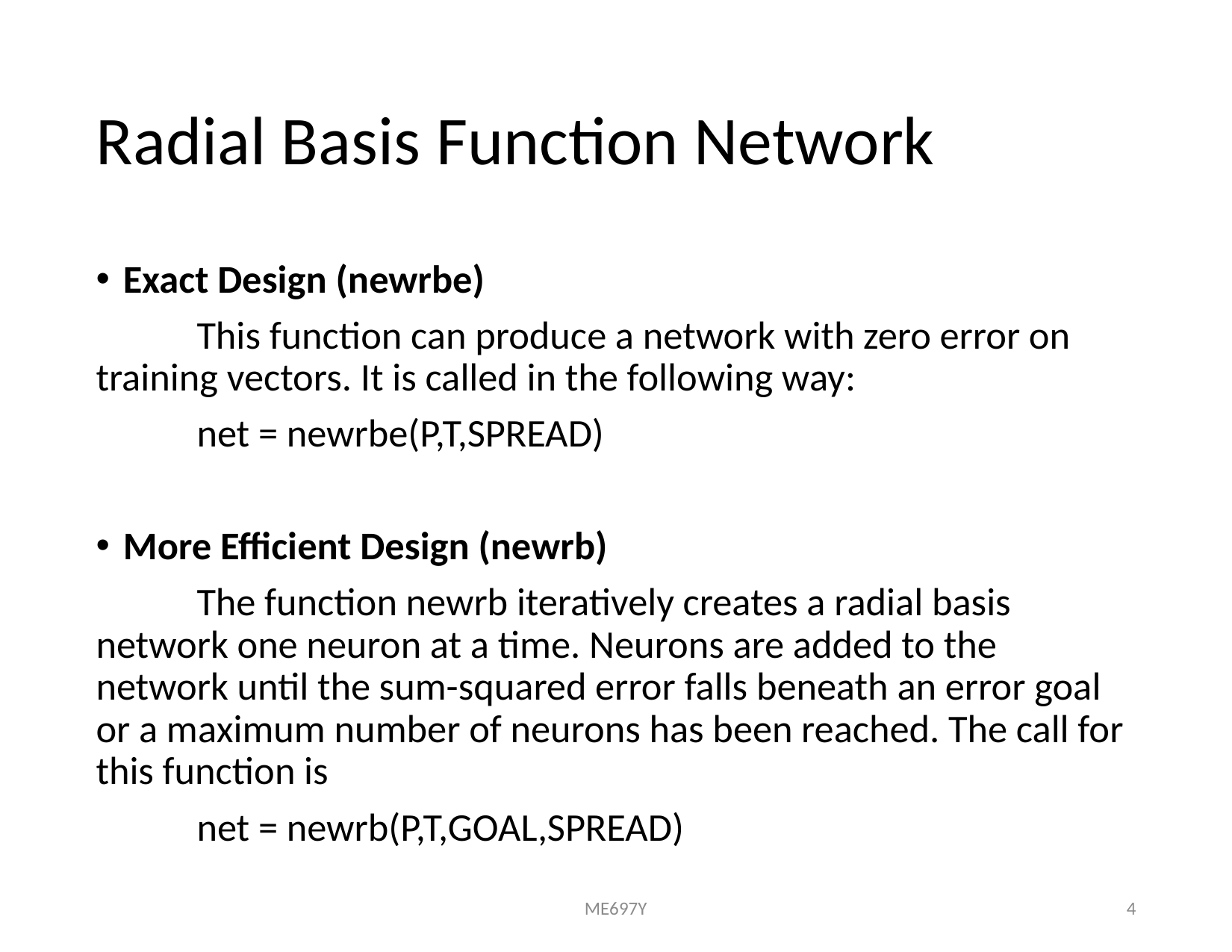

# Radial Basis Function Network
Exact Design (newrbe)
	This function can produce a network with zero error on training vectors. It is called in the following way:
	net = newrbe(P,T,SPREAD)

More Efficient Design (newrb)
	The function newrb iteratively creates a radial basis network one neuron at a time. Neurons are added to the network until the sum-squared error falls beneath an error goal or a maximum number of neurons has been reached. The call for this function is
	net = newrb(P,T,GOAL,SPREAD)
ME697Y
4